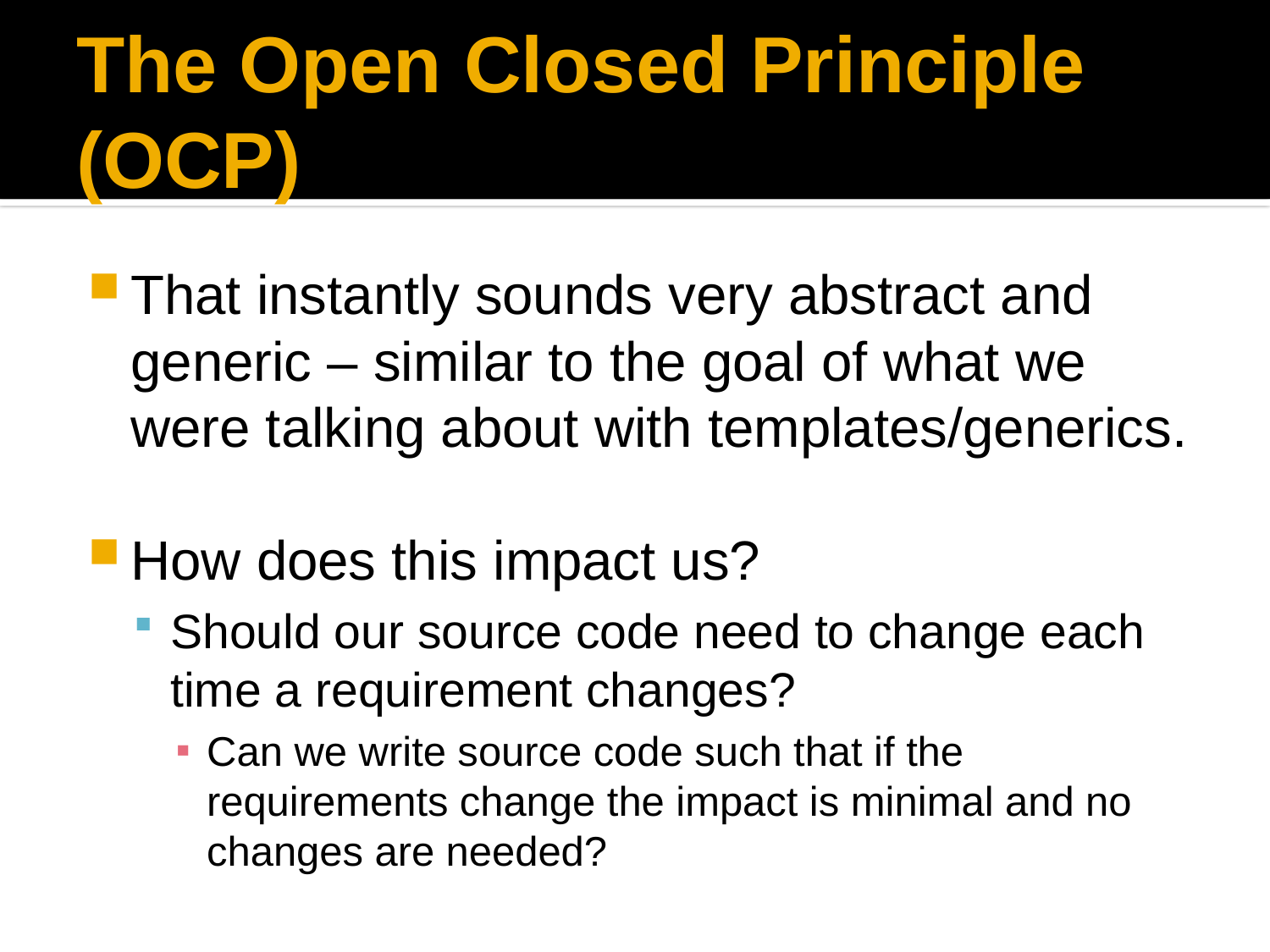

# The Open Closed Principle (OCP)
That instantly sounds very abstract and generic – similar to the goal of what we were talking about with templates/generics.

How does this impact us?
Should our source code need to change each time a requirement changes?
Can we write source code such that if the requirements change the impact is minimal and no changes are needed?